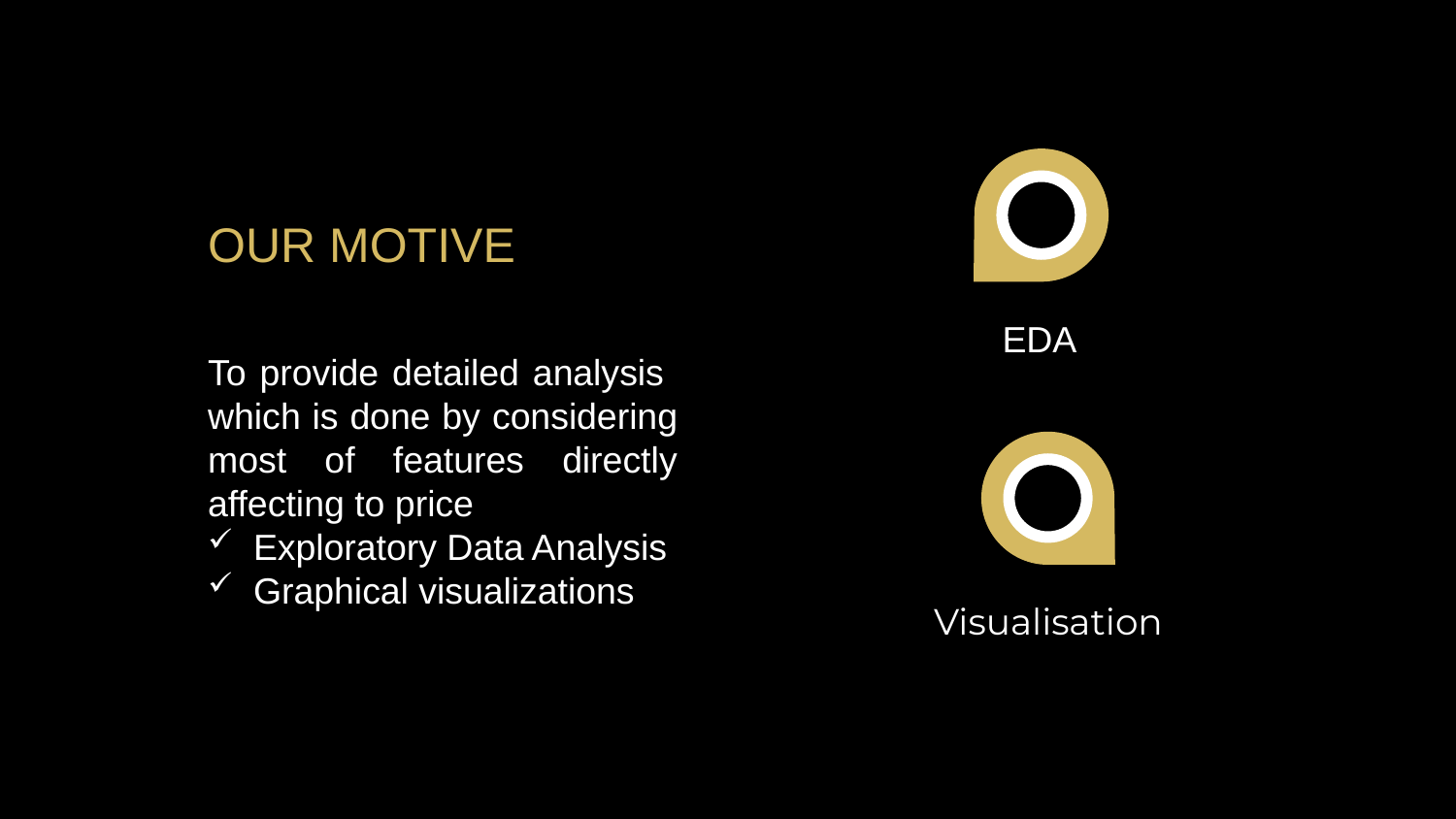

# OUR MOTIVE
EDA
To provide detailed analysis  which is done by considering most of features directly affecting to price
Exploratory Data Analysis
Graphical visualizations

Visualisation